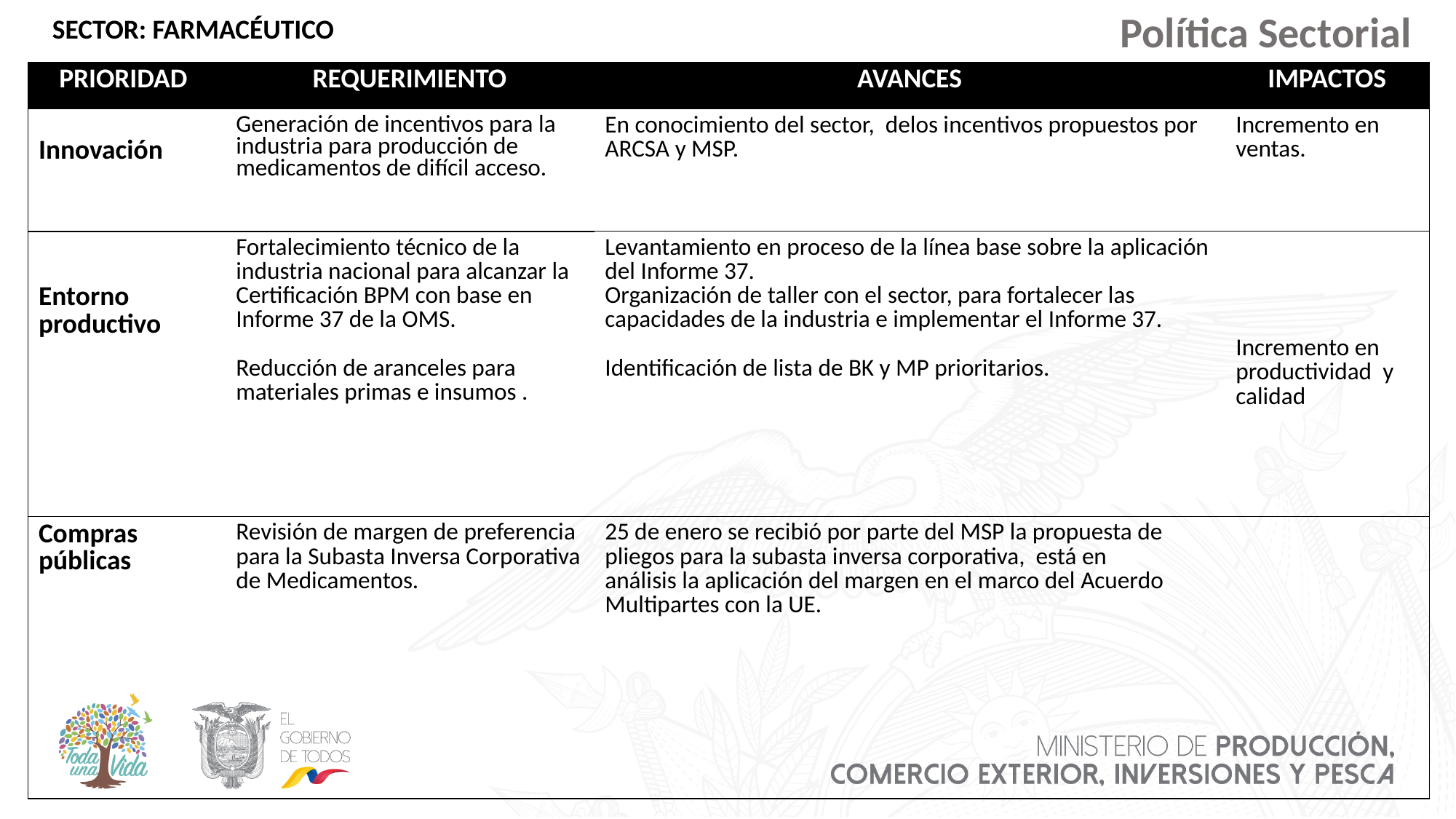

Política Sectorial
SECTOR: FARMACÉUTICO
| PRIORIDAD | REQUERIMIENTO | AVANCES | IMPACTOS |
| --- | --- | --- | --- |
| Innovación | Generación de incentivos para la industria para producción de medicamentos de difícil acceso. | En conocimiento del sector, delos incentivos propuestos por ARCSA y MSP. | Incremento en ventas. |
| Entorno productivo | Fortalecimiento técnico de la industria nacional para alcanzar la Certificación BPM con base en Informe 37 de la OMS. Reducción de aranceles para materiales primas e insumos . | Levantamiento en proceso de la línea base sobre la aplicación del Informe 37. Organización de taller con el sector, para fortalecer las capacidades de la industria e implementar el Informe 37. Identificación de lista de BK y MP prioritarios. | Incremento en productividad y calidad |
| Compras públicas | Revisión de margen de preferencia para la Subasta Inversa Corporativa de Medicamentos. | 25 de enero se recibió por parte del MSP la propuesta de pliegos para la subasta inversa corporativa, está en análisis la aplicación del margen en el marco del Acuerdo Multipartes con la UE. |  |